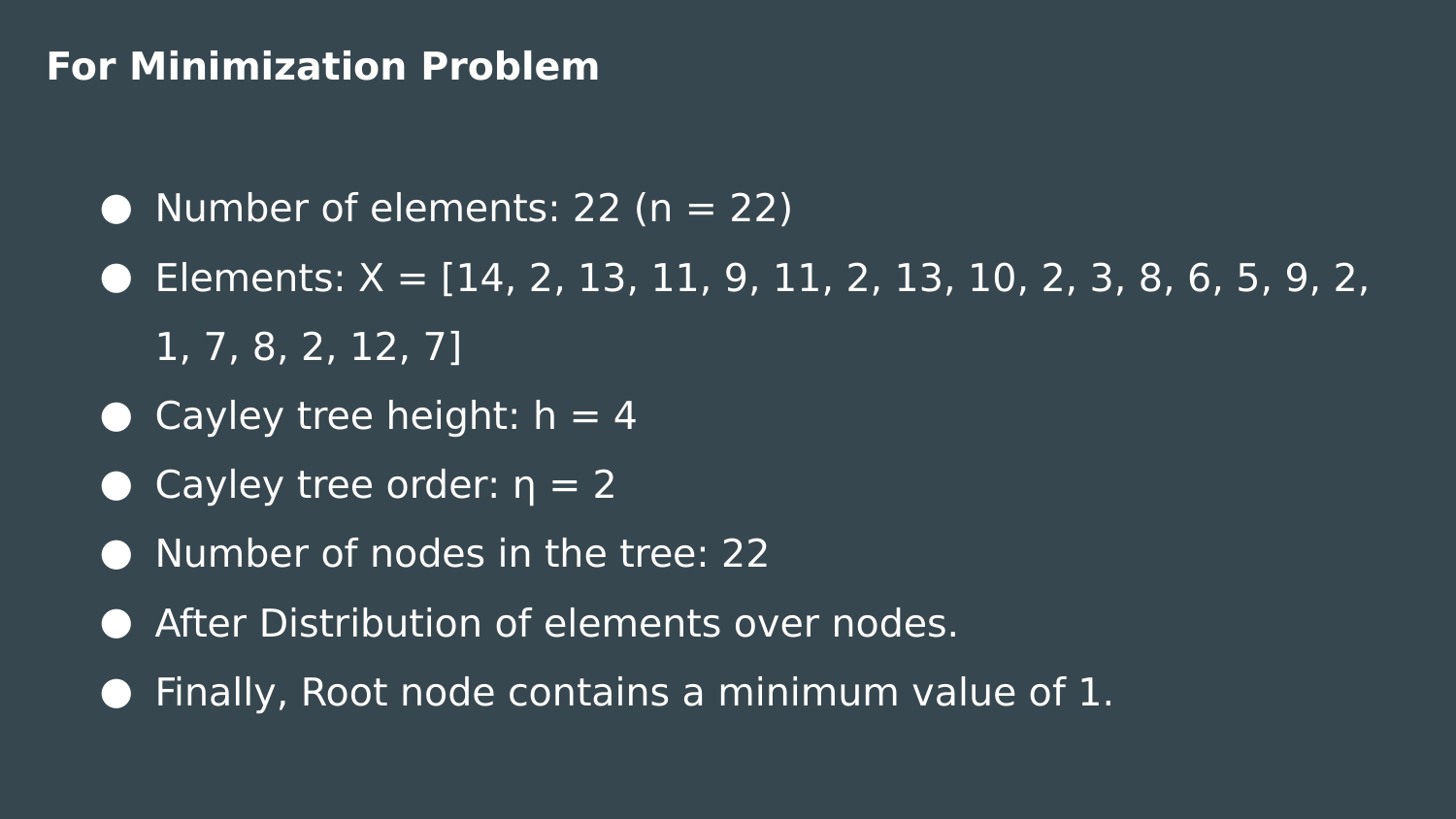

# For Minimization Problem
Number of elements: 22 (n = 22)
Elements: X = [14, 2, 13, 11, 9, 11, 2, 13, 10, 2, 3, 8, 6, 5, 9, 2, 1, 7, 8, 2, 12, 7]
Cayley tree height: h = 4
Cayley tree order: η = 2
Number of nodes in the tree: 22
After Distribution of elements over nodes.
Finally, Root node contains a minimum value of 1.